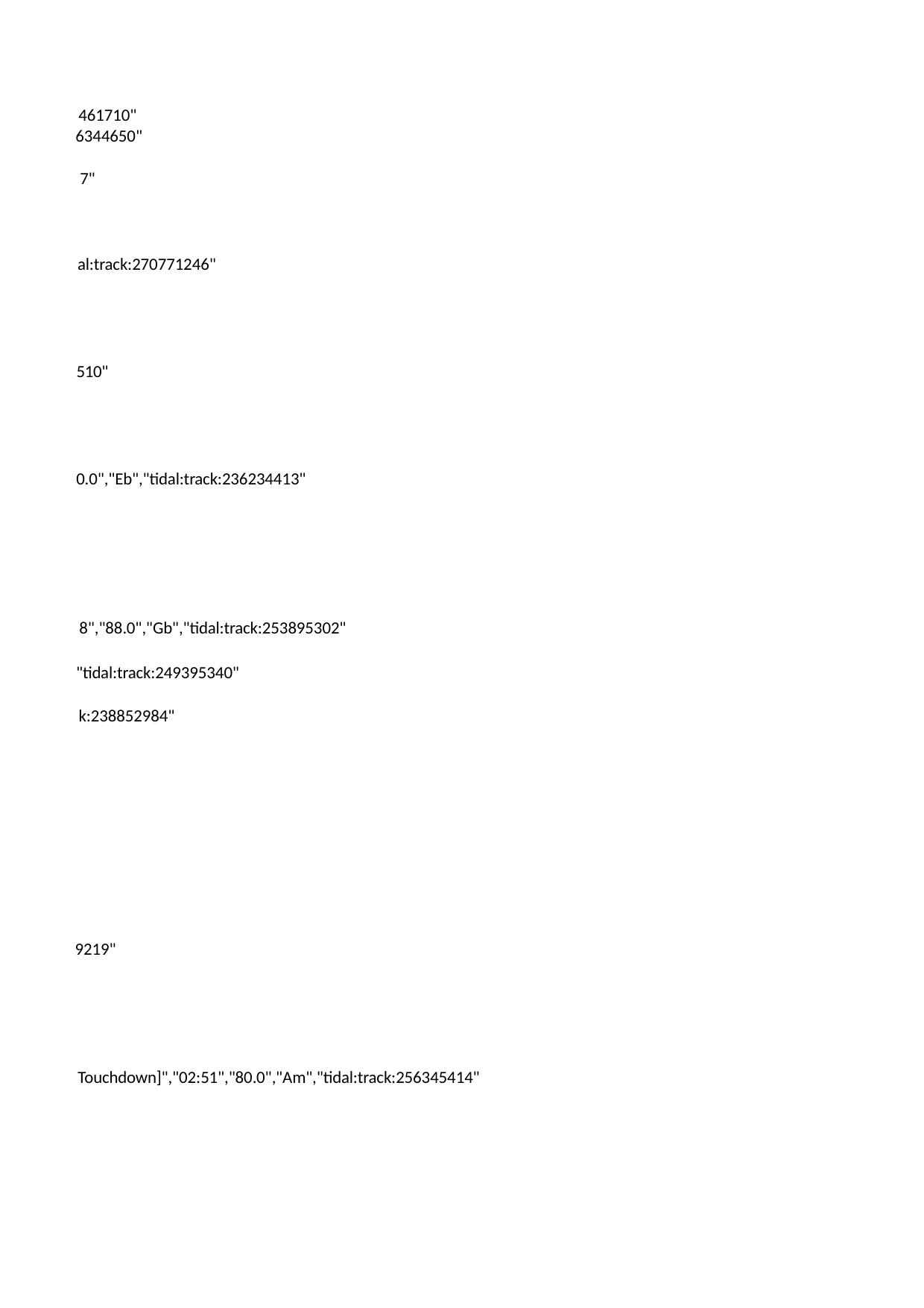

461710"
6344650"

7"
al:track:270771246"
510"
0.0","Eb","tidal:track:236234413"
8","88.0","Gb","tidal:track:253895302"
"tidal:track:249395340" k:238852984"
9219"
Touchdown]","02:51","80.0","Am","tidal:track:256345414"